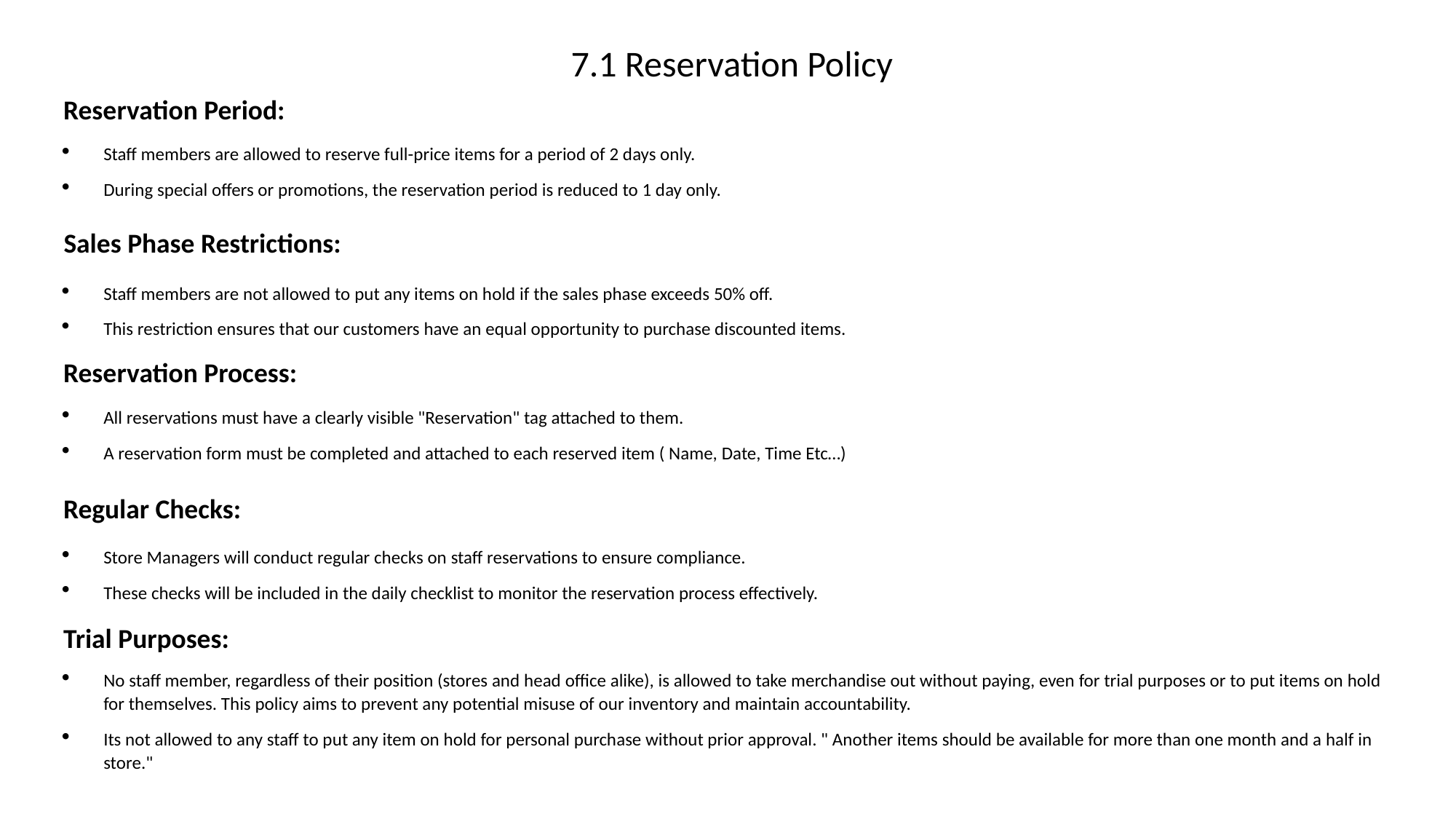

#
7.1 Reservation Policy
Reservation Period:

Staff members are allowed to reserve full-price items for a period of 2 days only.
During special offers or promotions, the reservation period is reduced to 1 day only.
Sales Phase Restrictions:
Staff members are not allowed to put any items on hold if the sales phase exceeds 50% off.
This restriction ensures that our customers have an equal opportunity to purchase discounted items.

Reservation Process:
All reservations must have a clearly visible "Reservation" tag attached to them.
A reservation form must be completed and attached to each reserved item ( Name, Date, Time Etc…)
Regular Checks:
Store Managers will conduct regular checks on staff reservations to ensure compliance.
These checks will be included in the daily checklist to monitor the reservation process effectively.
Trial Purposes:
No staff member, regardless of their position (stores and head office alike), is allowed to take merchandise out without paying, even for trial purposes or to put items on hold for themselves. This policy aims to prevent any potential misuse of our inventory and maintain accountability.
Its not allowed to any staff to put any item on hold for personal purchase without prior approval. " Another items should be available for more than one month and a half in store."